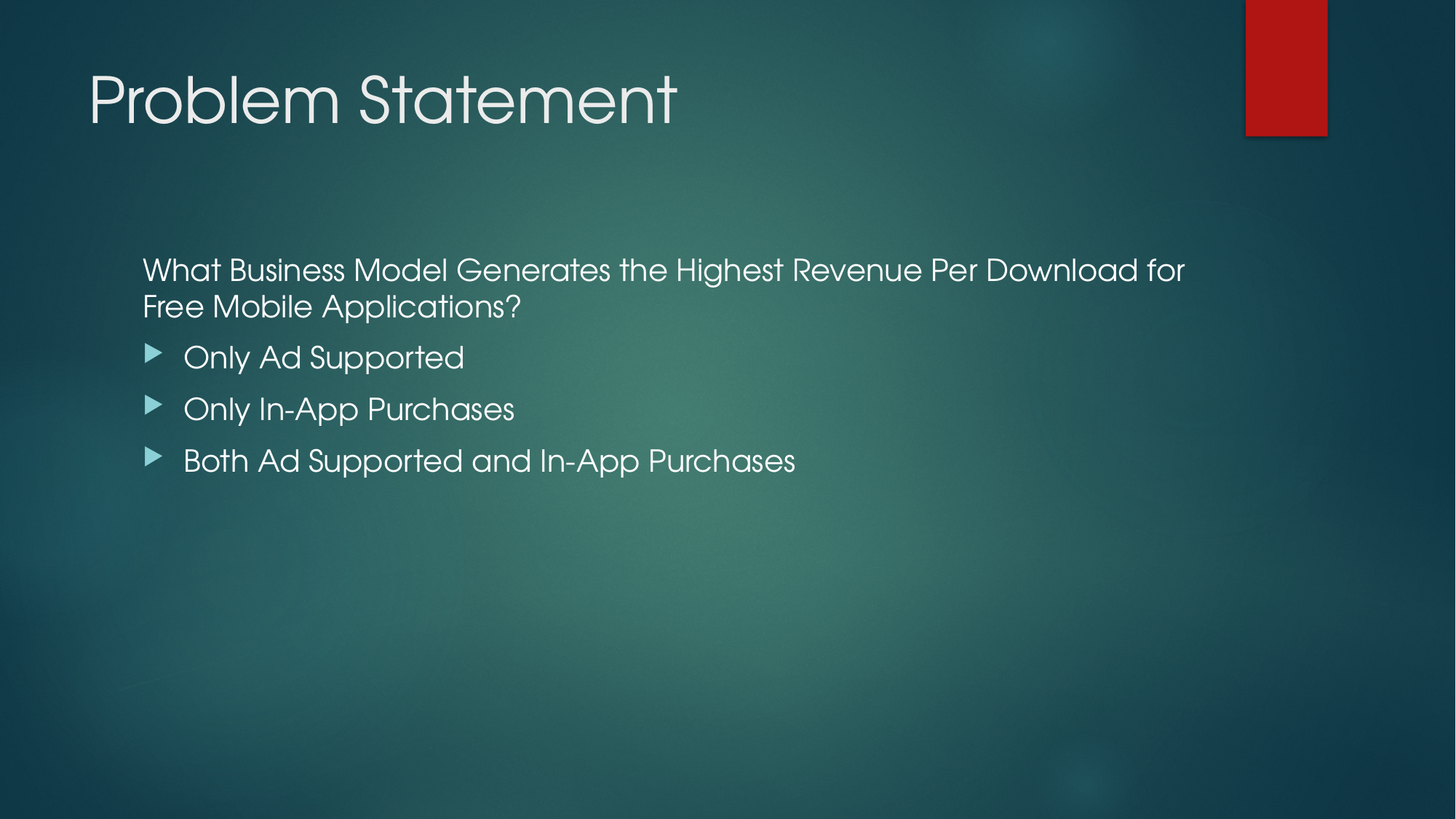

# Problem Statement
What Business Model Generates the Highest Revenue Per Download for Free Mobile Applications?
Only Ad Supported
Only In-App Purchases
Both Ad Supported and In-App Purchases